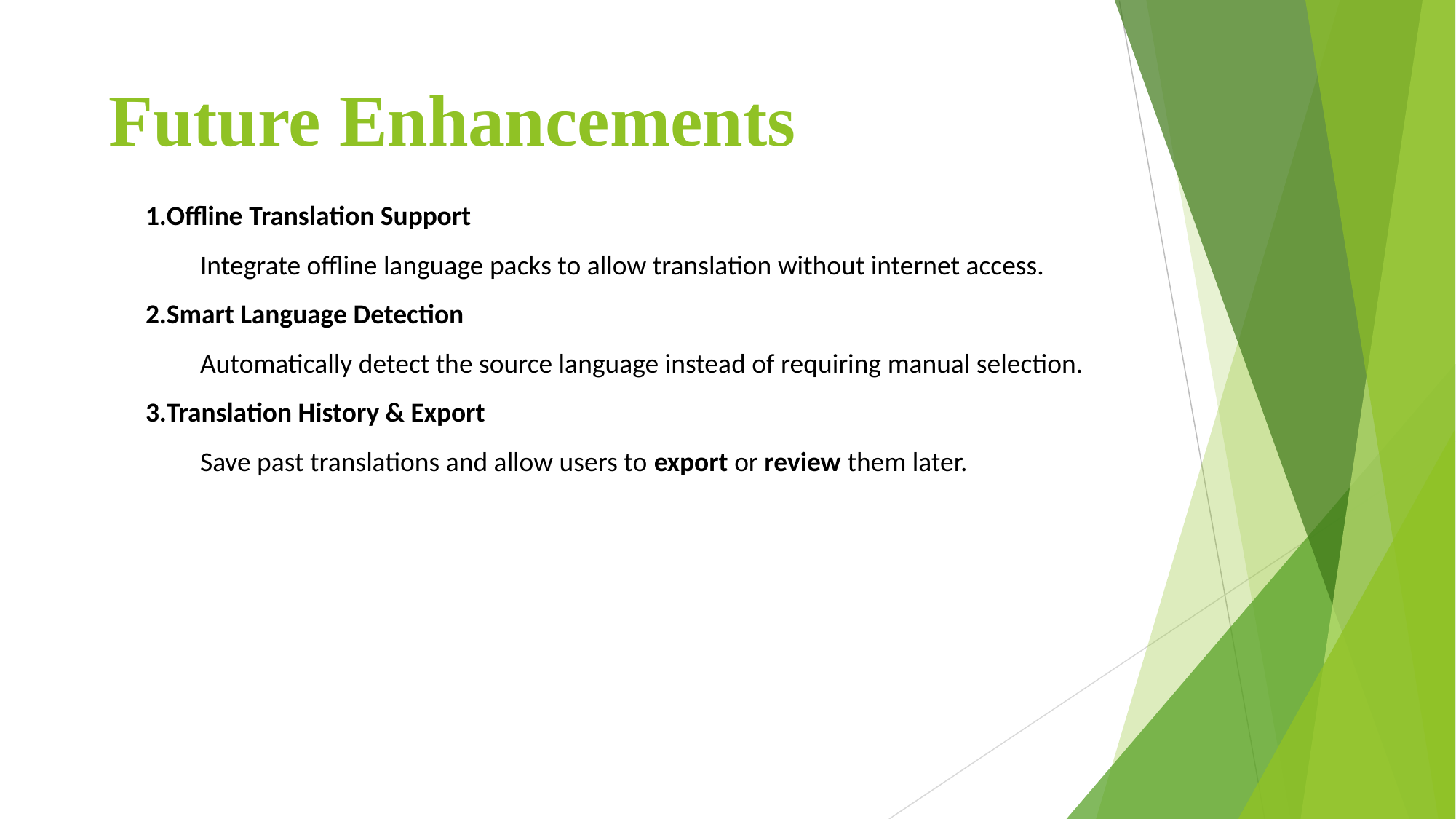

# Future Enhancements
Offline Translation Support
Integrate offline language packs to allow translation without internet access.
Smart Language Detection
Automatically detect the source language instead of requiring manual selection.
Translation History & Export
Save past translations and allow users to export or review them later.